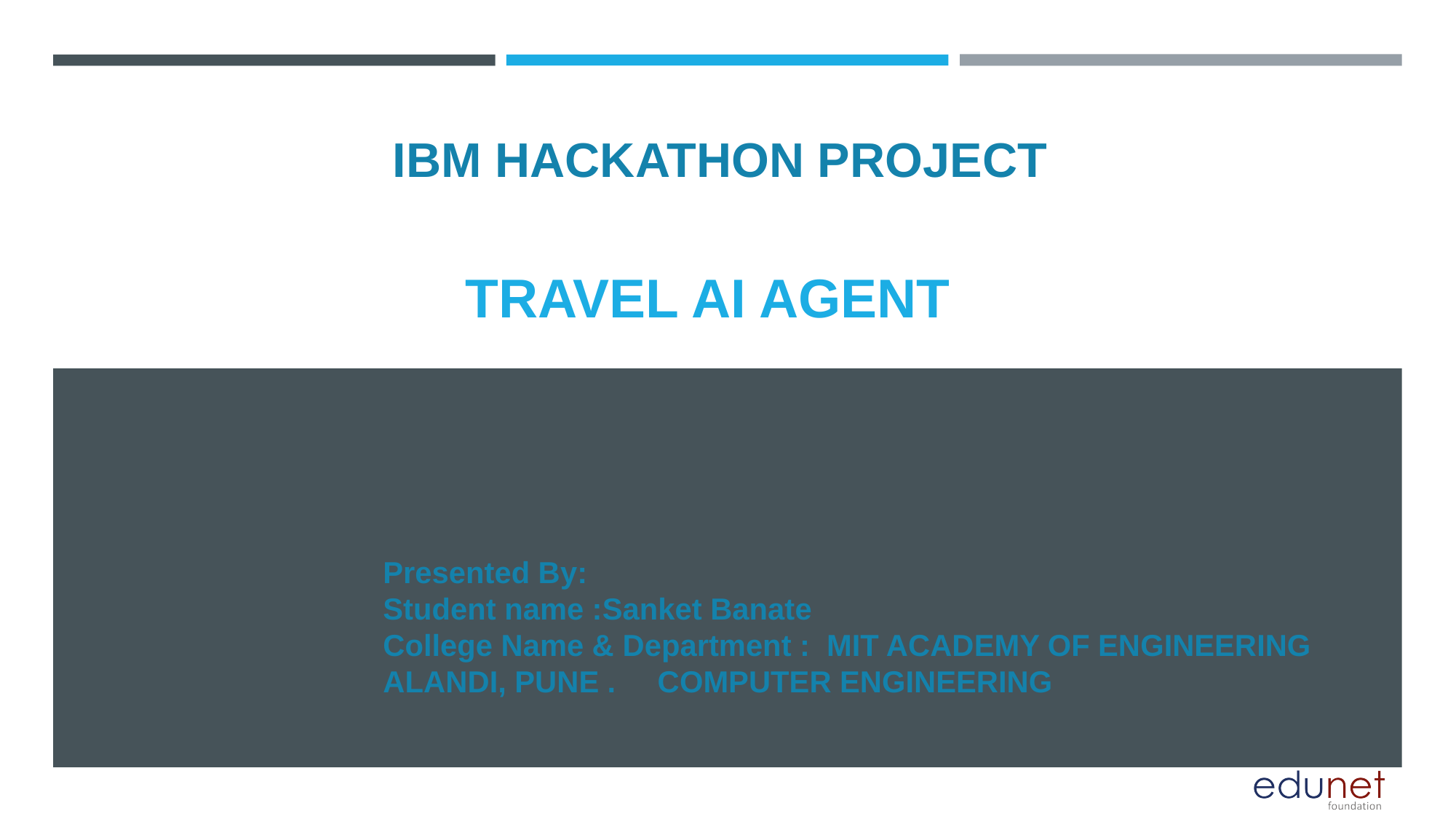

IBM HACKATHON PROJECT
# Travel ai agent
Presented By:
Student name :Sanket Banate
College Name & Department :  MIT ACADEMY OF ENGINEERING ALANDI, PUNE .     COMPUTER ENGINEERING